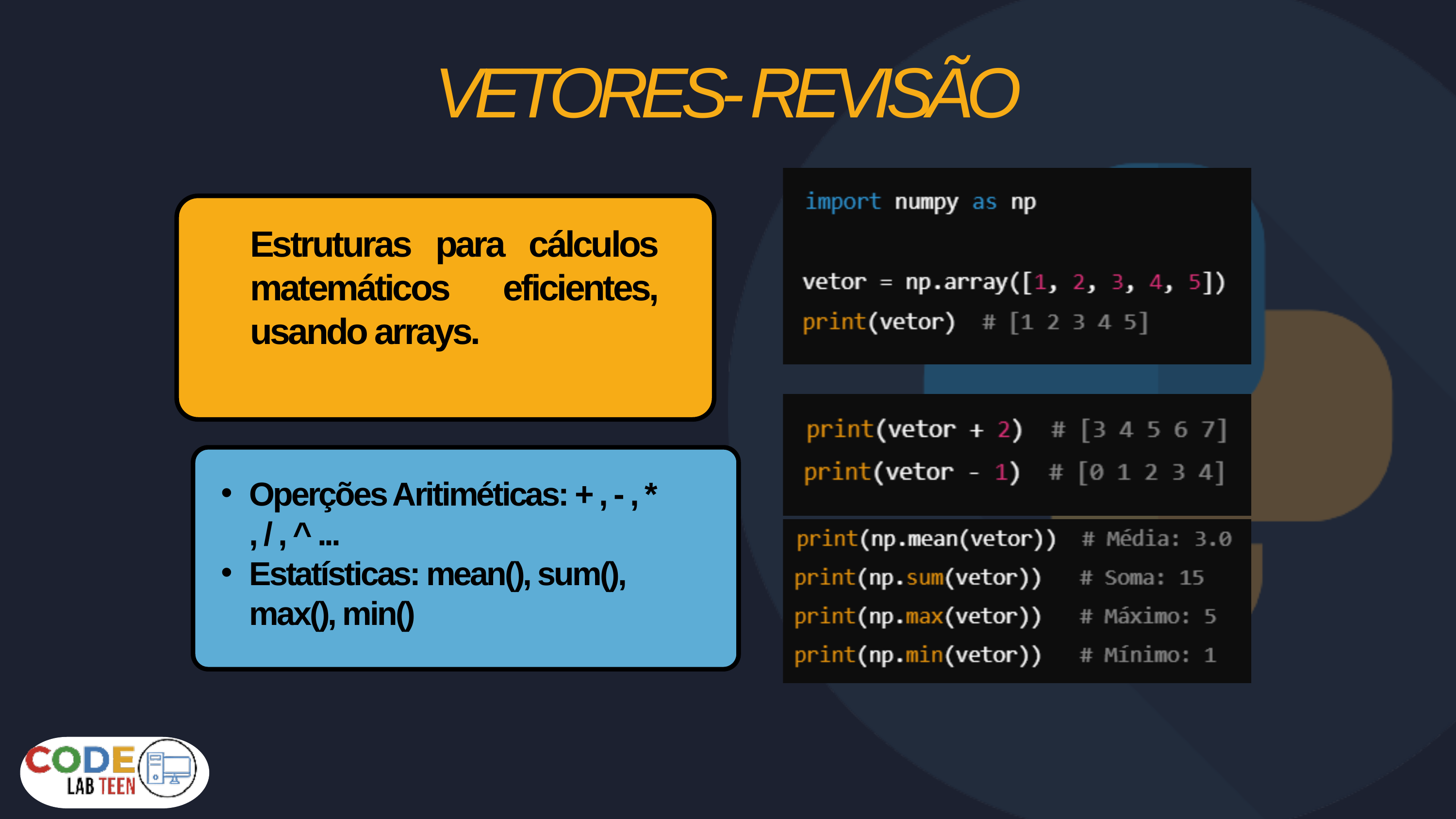

VETORES- REVISÃO

Estruturas para cálculos matemáticos eficientes, usando arrays.

Operções Aritiméticas: + , - , * , / , ^ ...
Estatísticas: mean(), sum(), max(), min()